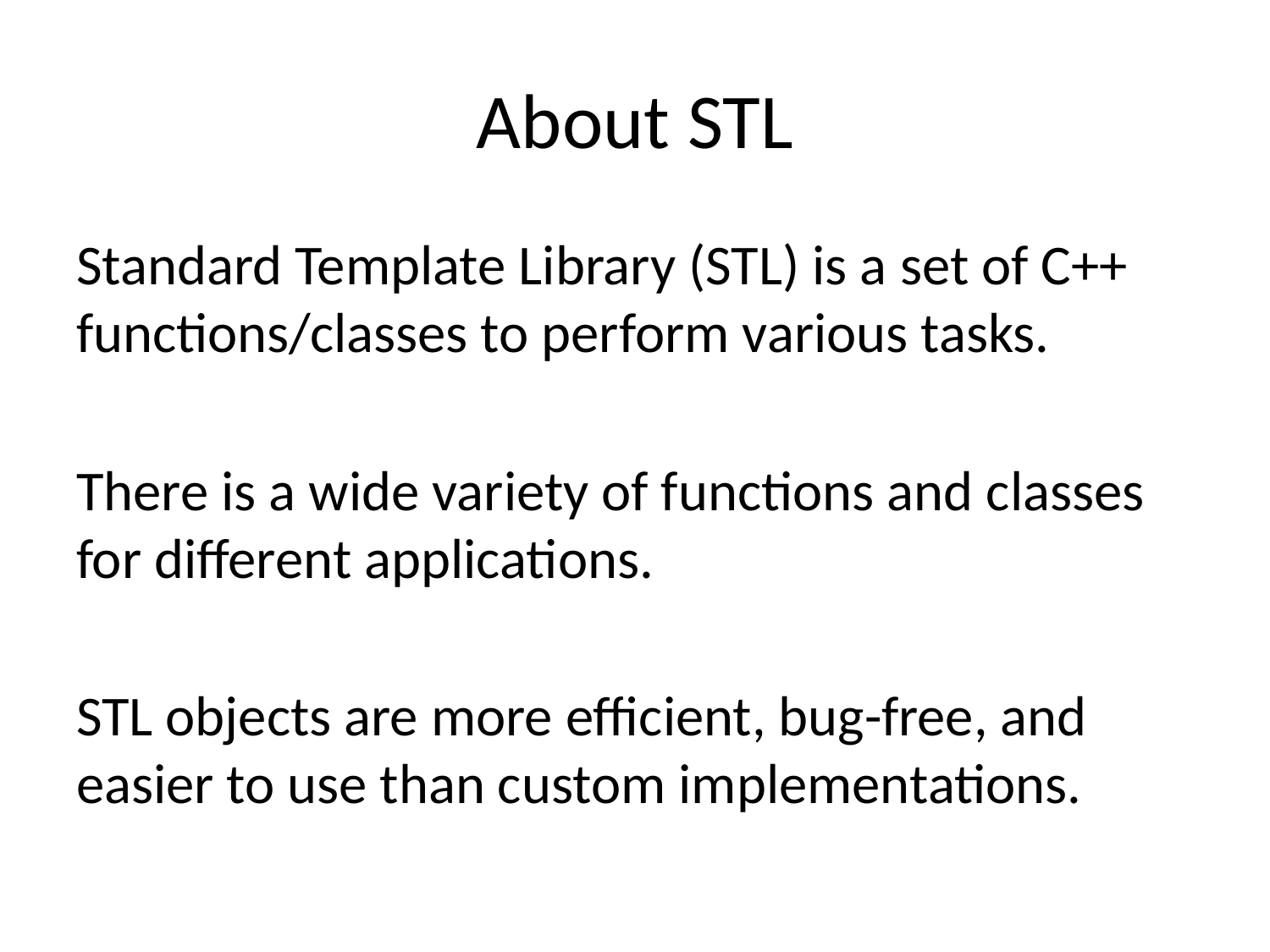

# About STL
Standard Template Library (STL) is a set of C++ functions/classes to perform various tasks.

There is a wide variety of functions and classes for different applications.

STL objects are more efficient, bug-free, and easier to use than custom implementations.